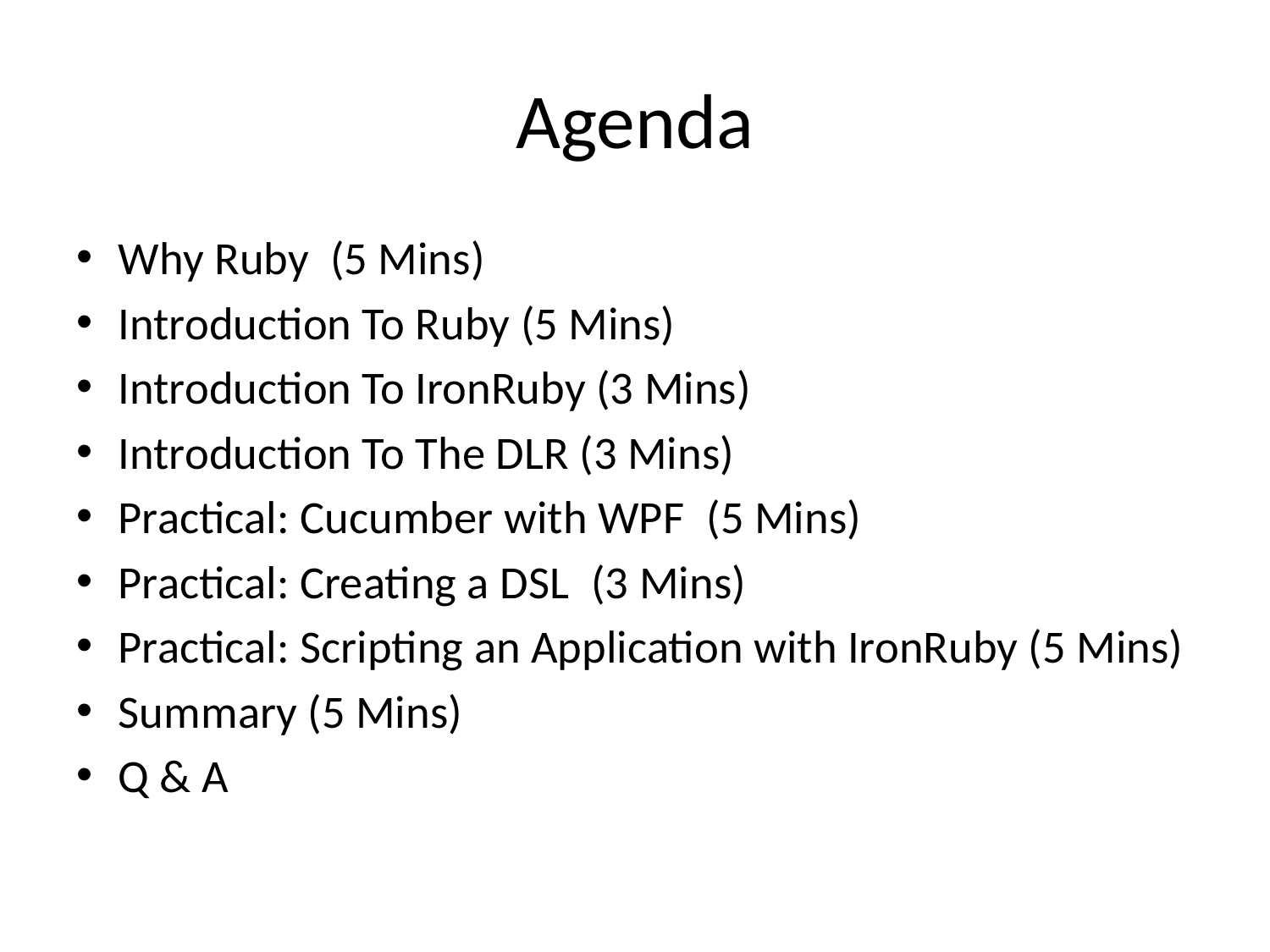

# Agenda
Why Ruby  (5 Mins)
Introduction To Ruby (5 Mins)
Introduction To IronRuby (3 Mins)
Introduction To The DLR (3 Mins)
Practical: Cucumber with WPF  (5 Mins)
Practical: Creating a DSL  (3 Mins)
Practical: Scripting an Application with IronRuby (5 Mins)
Summary (5 Mins)
Q & A